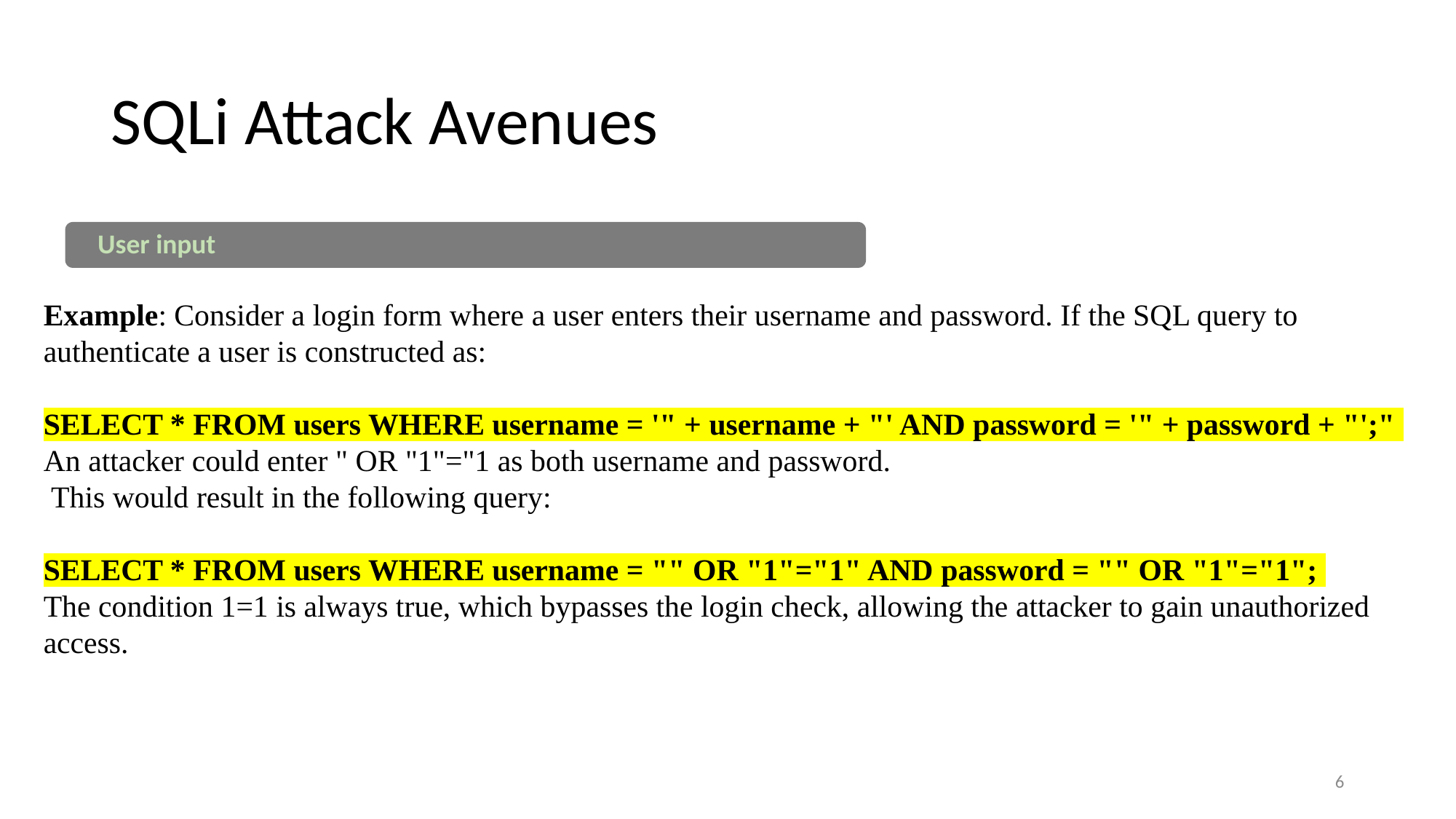

# SQLi Attack Avenues

User input
Example: Consider a login form where a user enters their username and password. If the SQL query to authenticate a user is constructed as:

SELECT * FROM users WHERE username = '" + username + "' AND password = '" + password + "';"
An attacker could enter " OR "1"="1 as both username and password.
 This would result in the following query:

SELECT * FROM users WHERE username = "" OR "1"="1" AND password = "" OR "1"="1";
The condition 1=1 is always true, which bypasses the login check, allowing the attacker to gain unauthorized access.
6